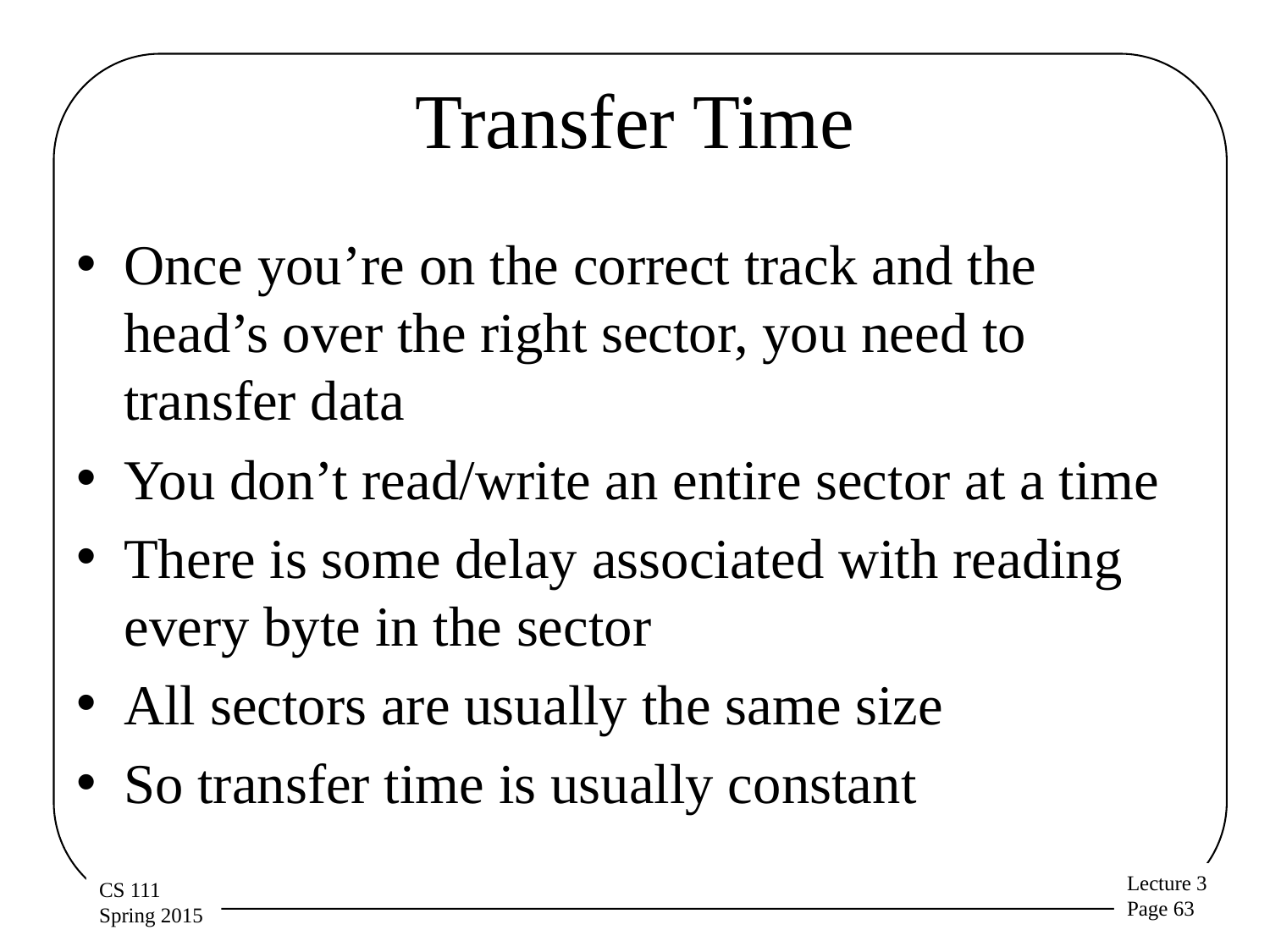

# Transfer Time
Once you’re on the correct track and the head’s over the right sector, you need to transfer data
You don’t read/write an entire sector at a time
There is some delay associated with reading every byte in the sector
All sectors are usually the same size
So transfer time is usually constant